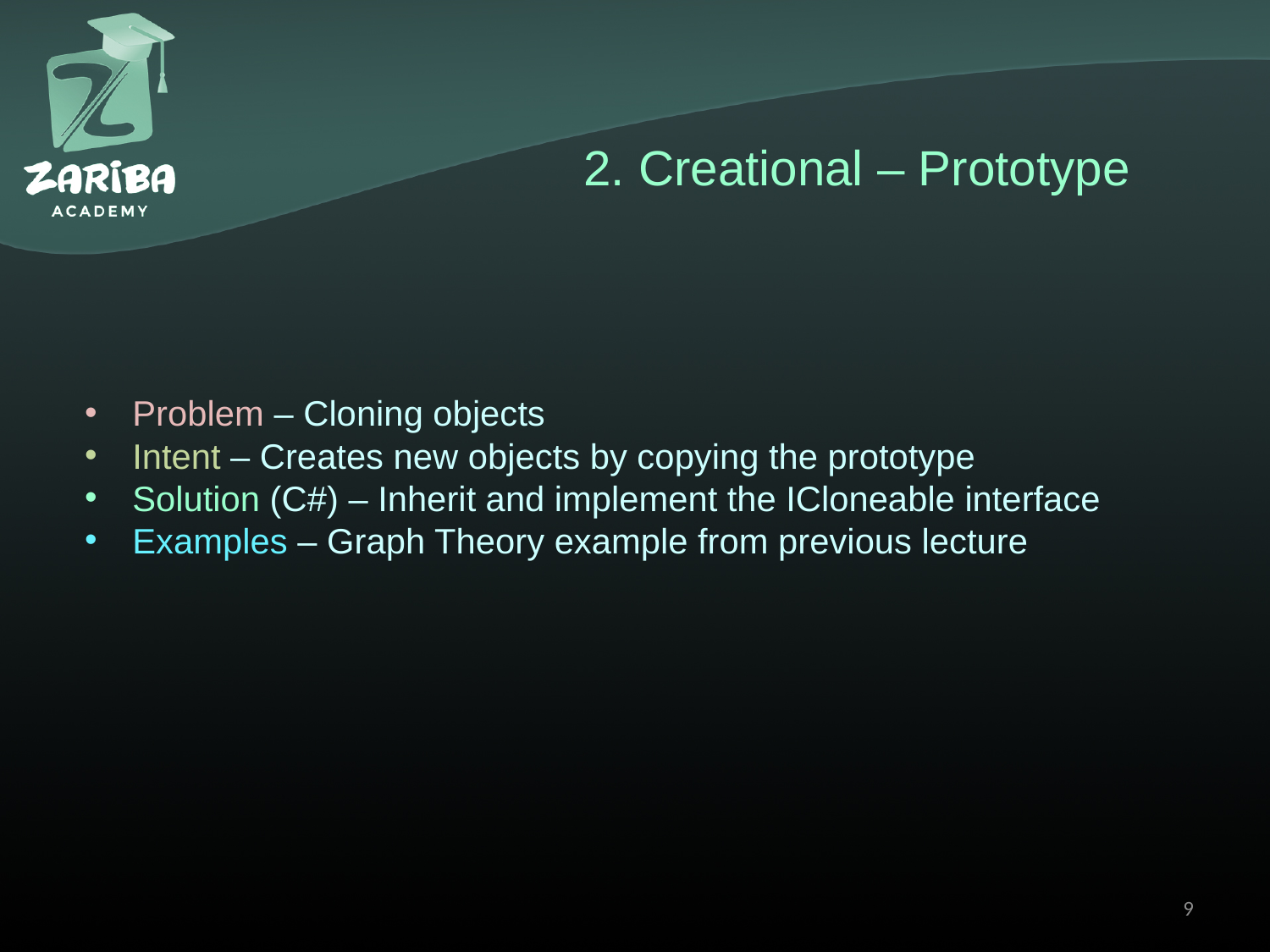

2. Creational – Prototype
Problem – Cloning objects
Intent – Creates new objects by copying the prototype
Solution (C#) – Inherit and implement the ICloneable interface
Examples – Graph Theory example from previous lecture

9